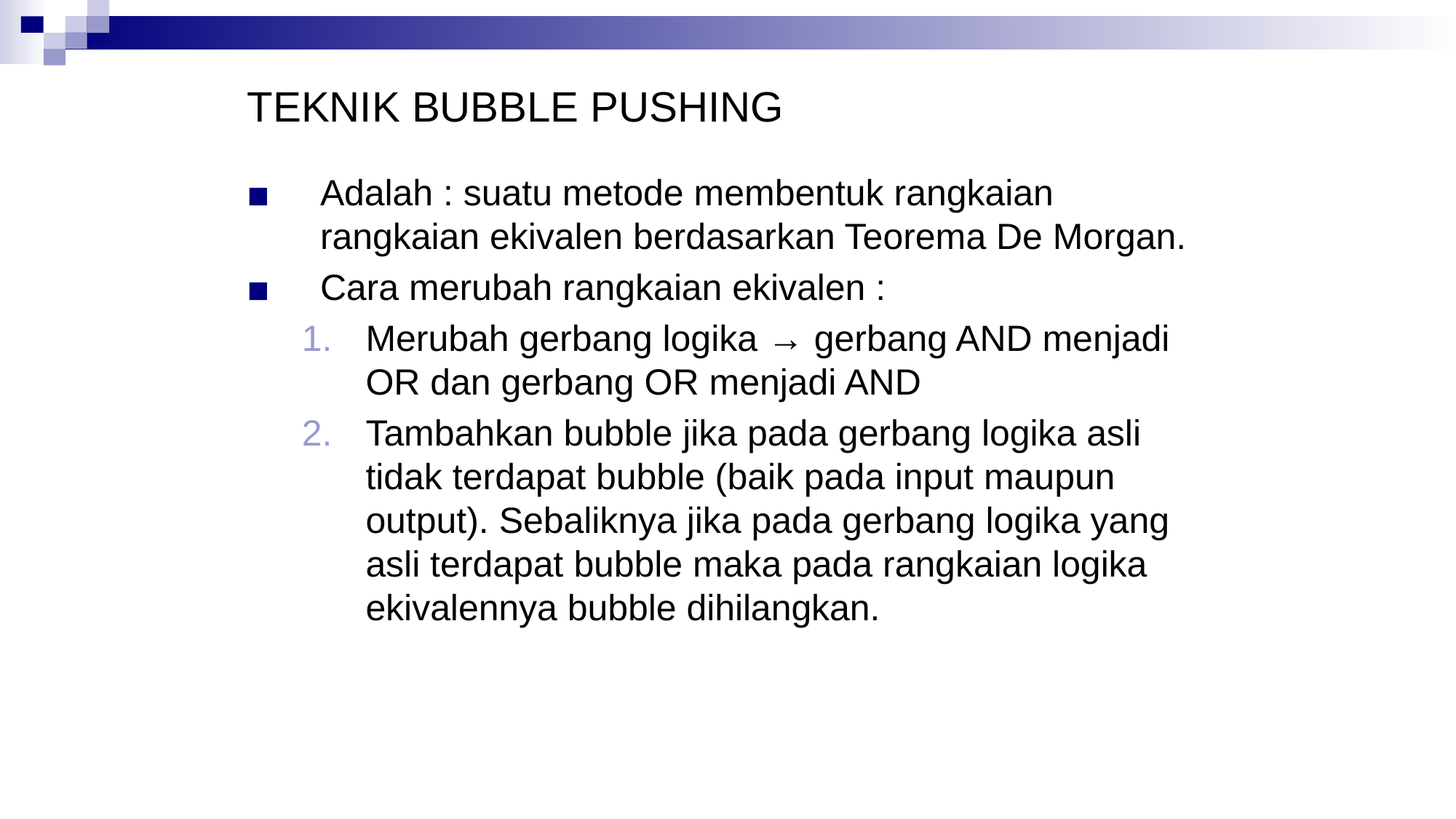

# TEKNIK BUBBLE PUSHING
Adalah : suatu metode membentuk rangkaian rangkaian ekivalen berdasarkan Teorema De Morgan.
Cara merubah rangkaian ekivalen :
Merubah gerbang logika → gerbang AND menjadi OR dan gerbang OR menjadi AND
Tambahkan bubble jika pada gerbang logika asli tidak terdapat bubble (baik pada input maupun output). Sebaliknya jika pada gerbang logika yang asli terdapat bubble maka pada rangkaian logika ekivalennya bubble dihilangkan.